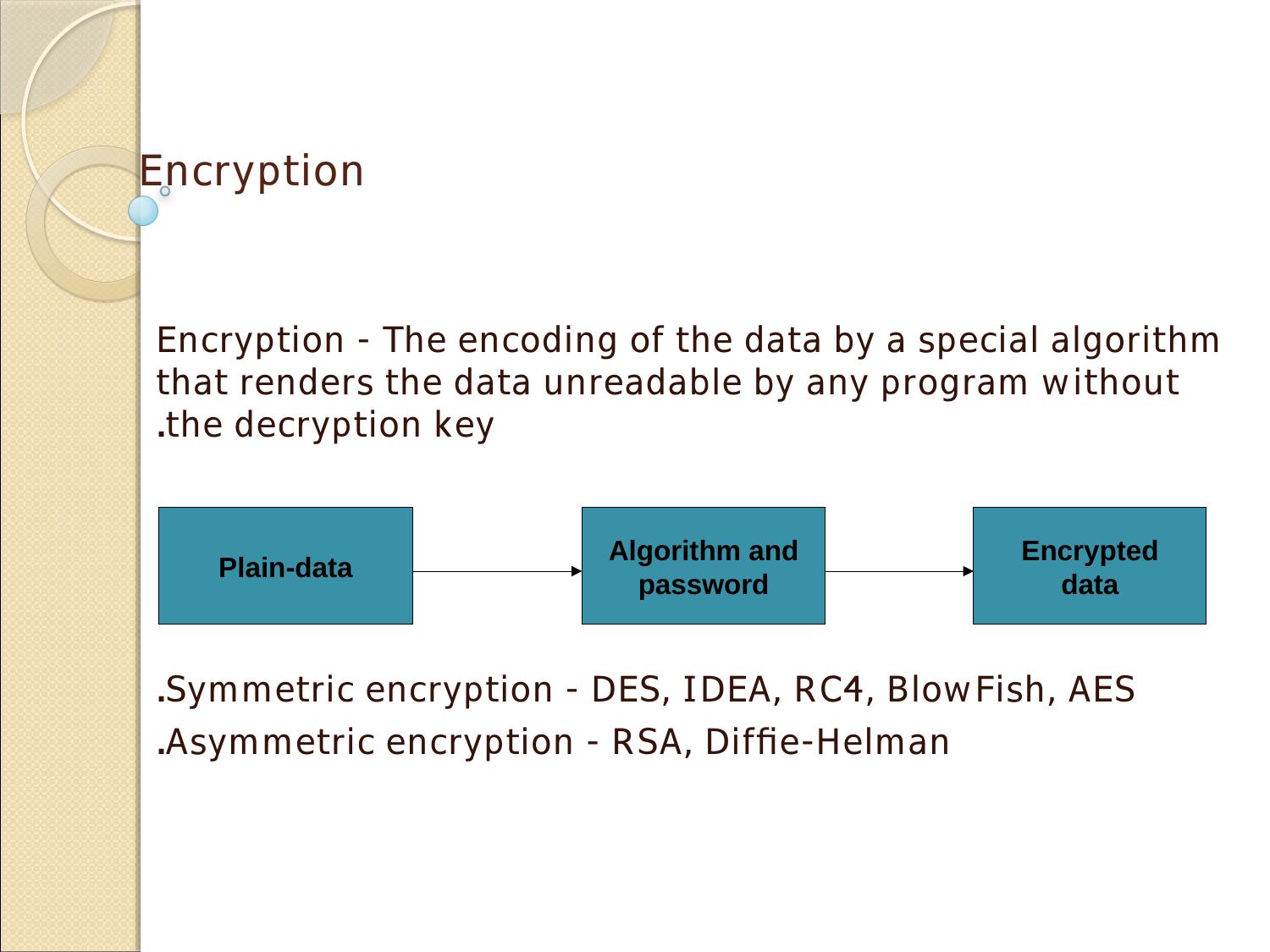

# Encryption
Encryption - The encoding of the data by a special algorithm that renders the data unreadable by any program without the decryption key.

Symmetric encryption - DES, IDEA, RC4, BlowFish, AES.
Asymmetric encryption - RSA, Diffie-Helman.
Plain-data
Algorithm and
password
Encrypted
data